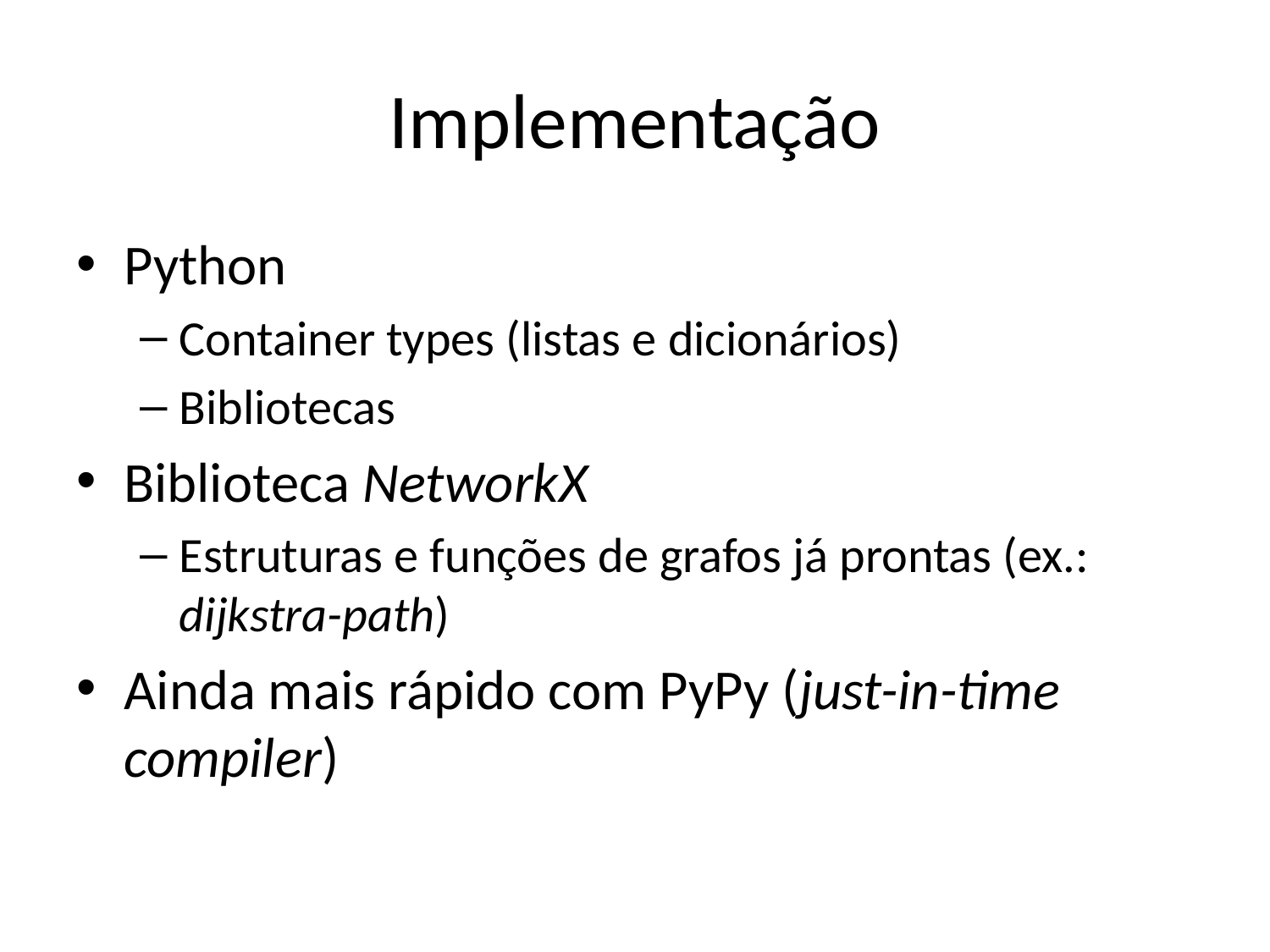

# Implementação
Python
Container types (listas e dicionários)
Bibliotecas
Biblioteca NetworkX
Estruturas e funções de grafos já prontas (ex.: dijkstra-path)
Ainda mais rápido com PyPy (just-in-time compiler)